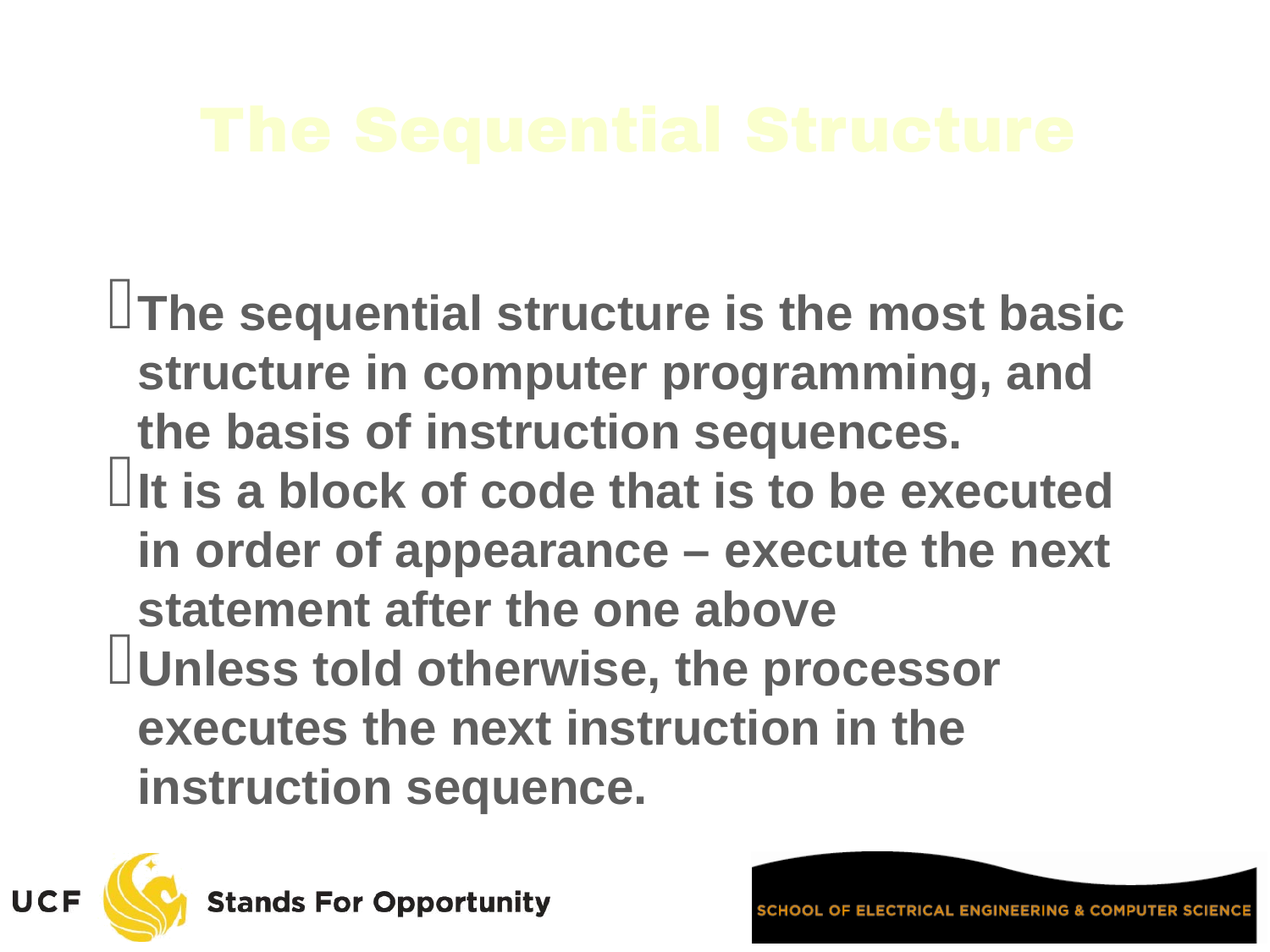

The Sequential Structure
The sequential structure is the most basic structure in computer programming, and the basis of instruction sequences.
It is a block of code that is to be executed in order of appearance – execute the next statement after the one above
Unless told otherwise, the processor executes the next instruction in the instruction sequence.